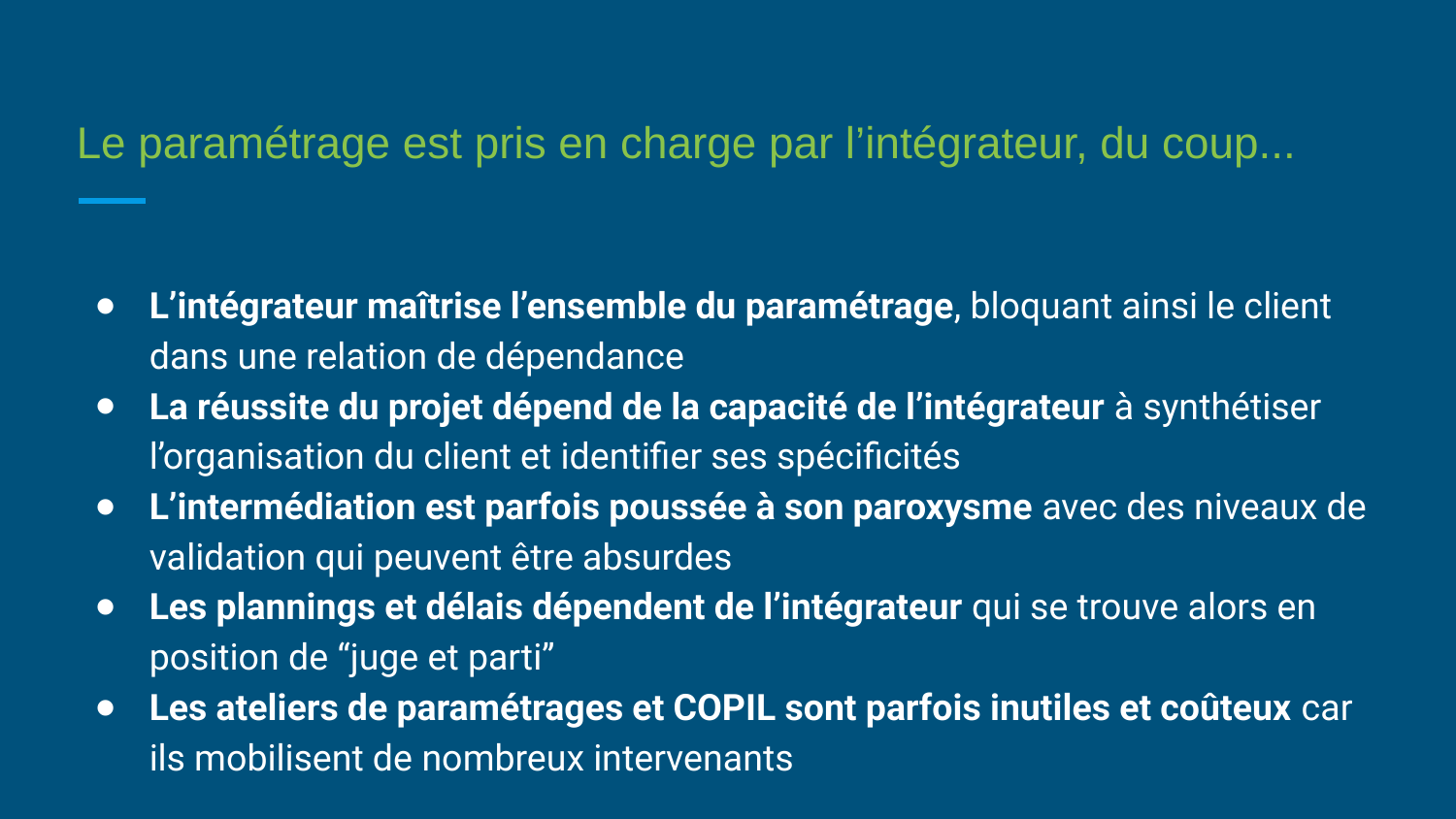

# Le paramétrage est pris en charge par l’intégrateur, du coup...
L’intégrateur maîtrise l’ensemble du paramétrage, bloquant ainsi le client dans une relation de dépendance
La réussite du projet dépend de la capacité de l’intégrateur à synthétiser l’organisation du client et identifier ses spécificités
L’intermédiation est parfois poussée à son paroxysme avec des niveaux de validation qui peuvent être absurdes
Les plannings et délais dépendent de l’intégrateur qui se trouve alors en position de “juge et parti”
Les ateliers de paramétrages et COPIL sont parfois inutiles et coûteux car ils mobilisent de nombreux intervenants